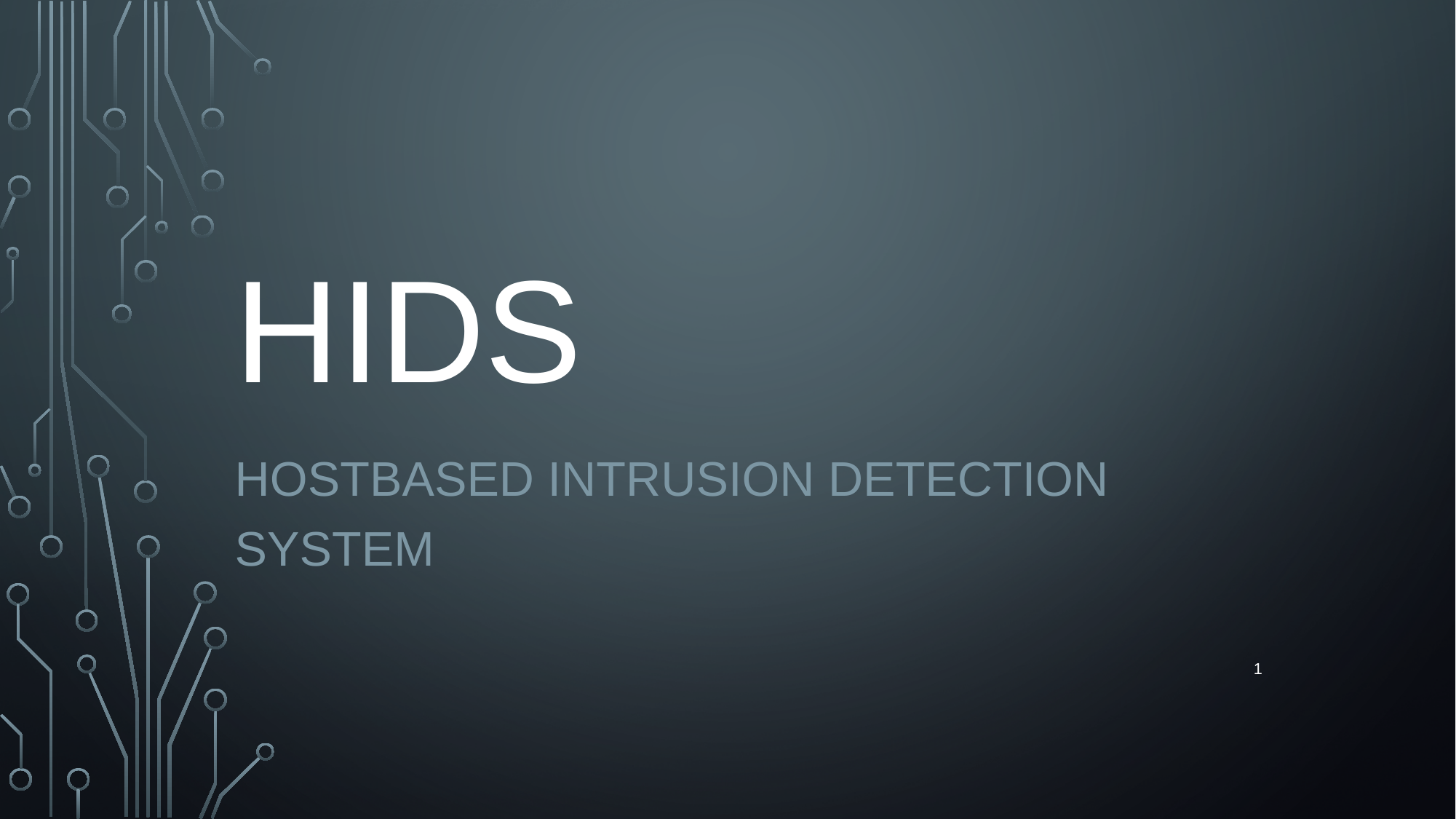

# HIDS
Hostbased Intrusion Detection system
1